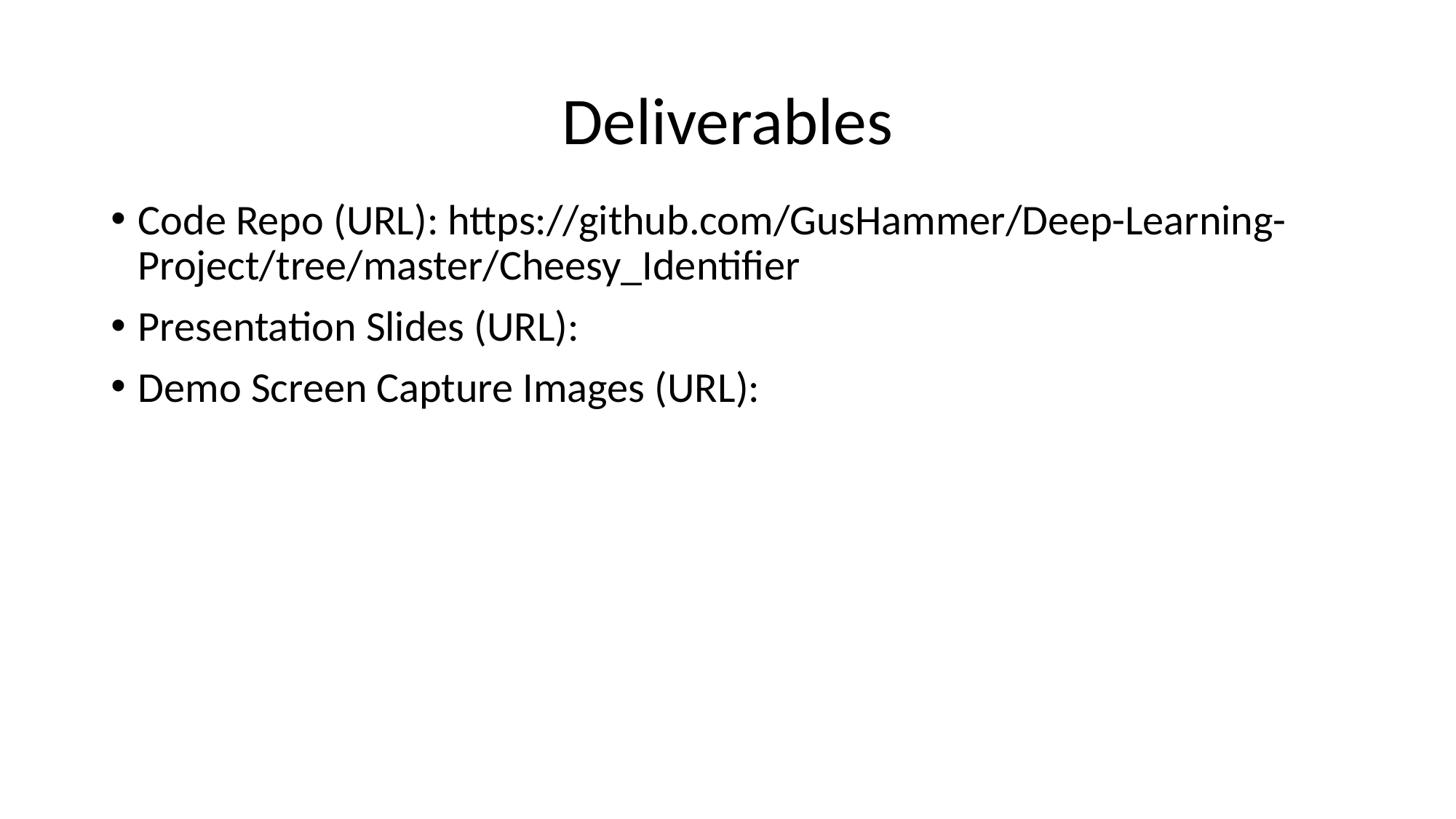

# Deliverables
Code Repo (URL): https://github.com/GusHammer/Deep-Learning-Project/tree/master/Cheesy_Identifier
Presentation Slides (URL):
Demo Screen Capture Images (URL):